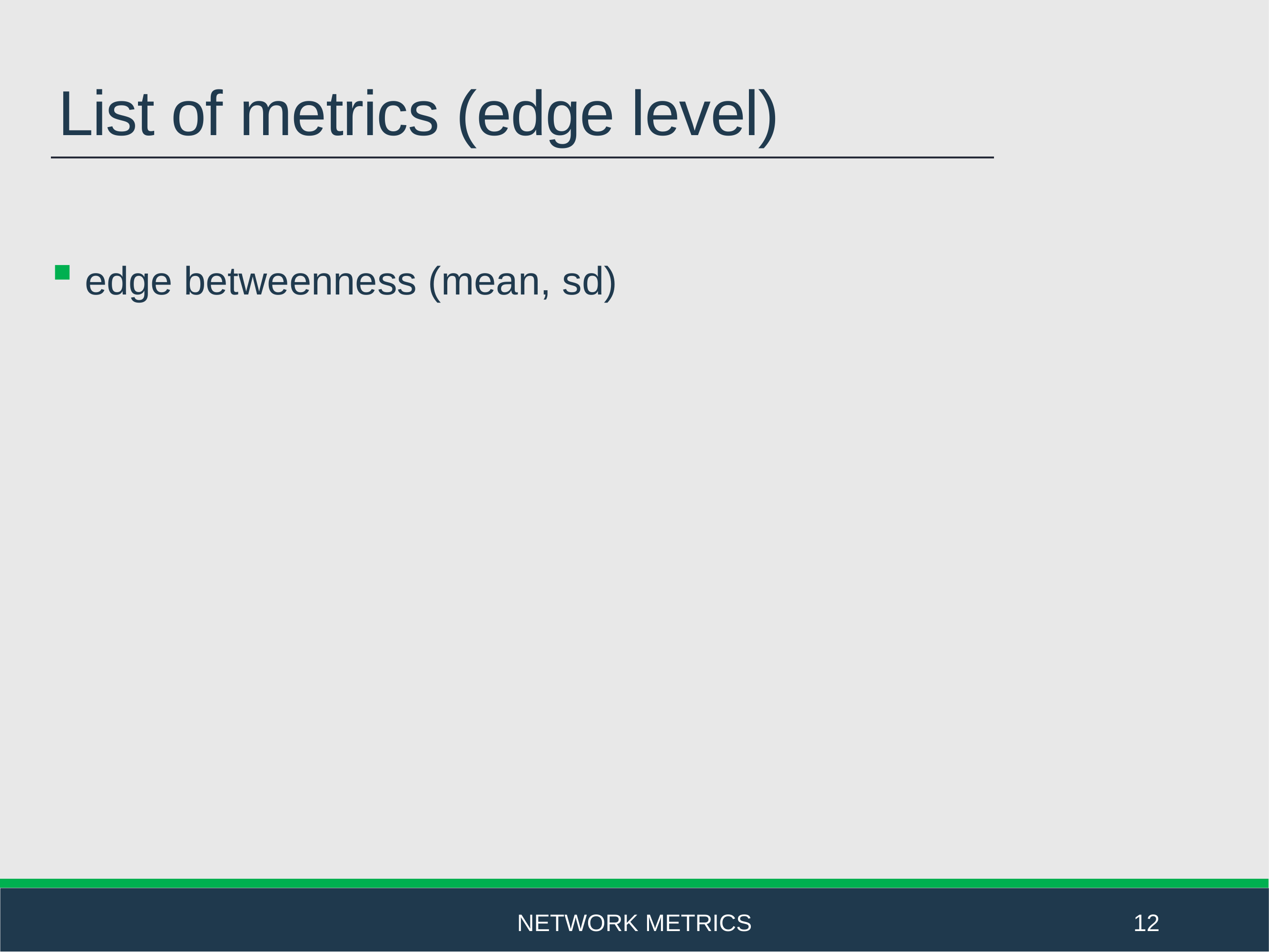

# List of metrics (edge level)
 edge betweenness (mean, sd)
Network metrics
12